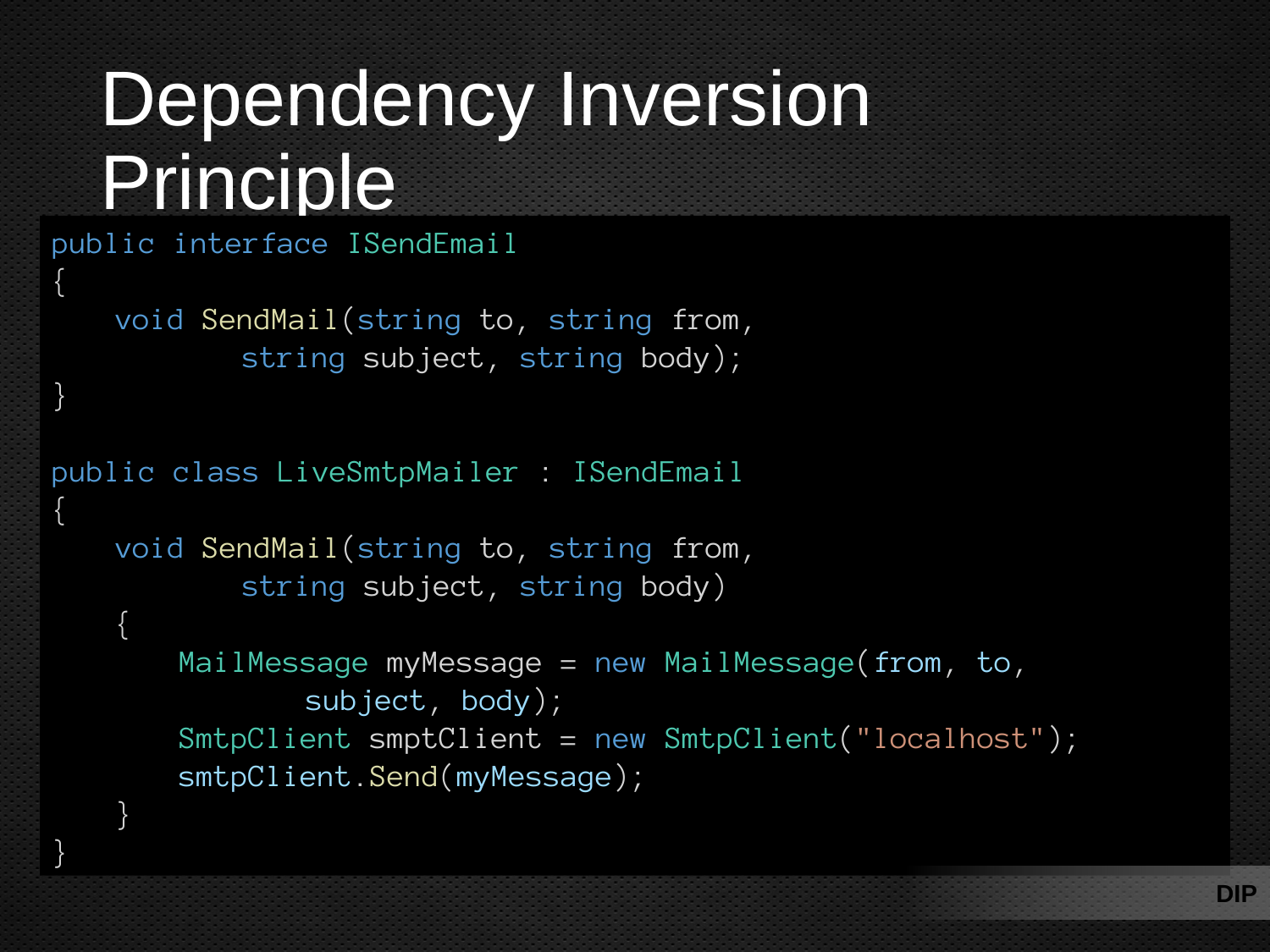

# Dependency Inversion Principle
public interface ISendEmail
{
void SendMail(string to, string from,
	string subject, string body);
}
public class LiveSmtpMailer : ISendEmail
{
void SendMail(string to, string from,
	string subject, string body)
{
MailMessage myMessage = new MailMessage(from, to,
	subject, body);
SmtpClient smptClient = new SmtpClient("localhost");
smtpClient.Send(myMessage);
}
}
DIP